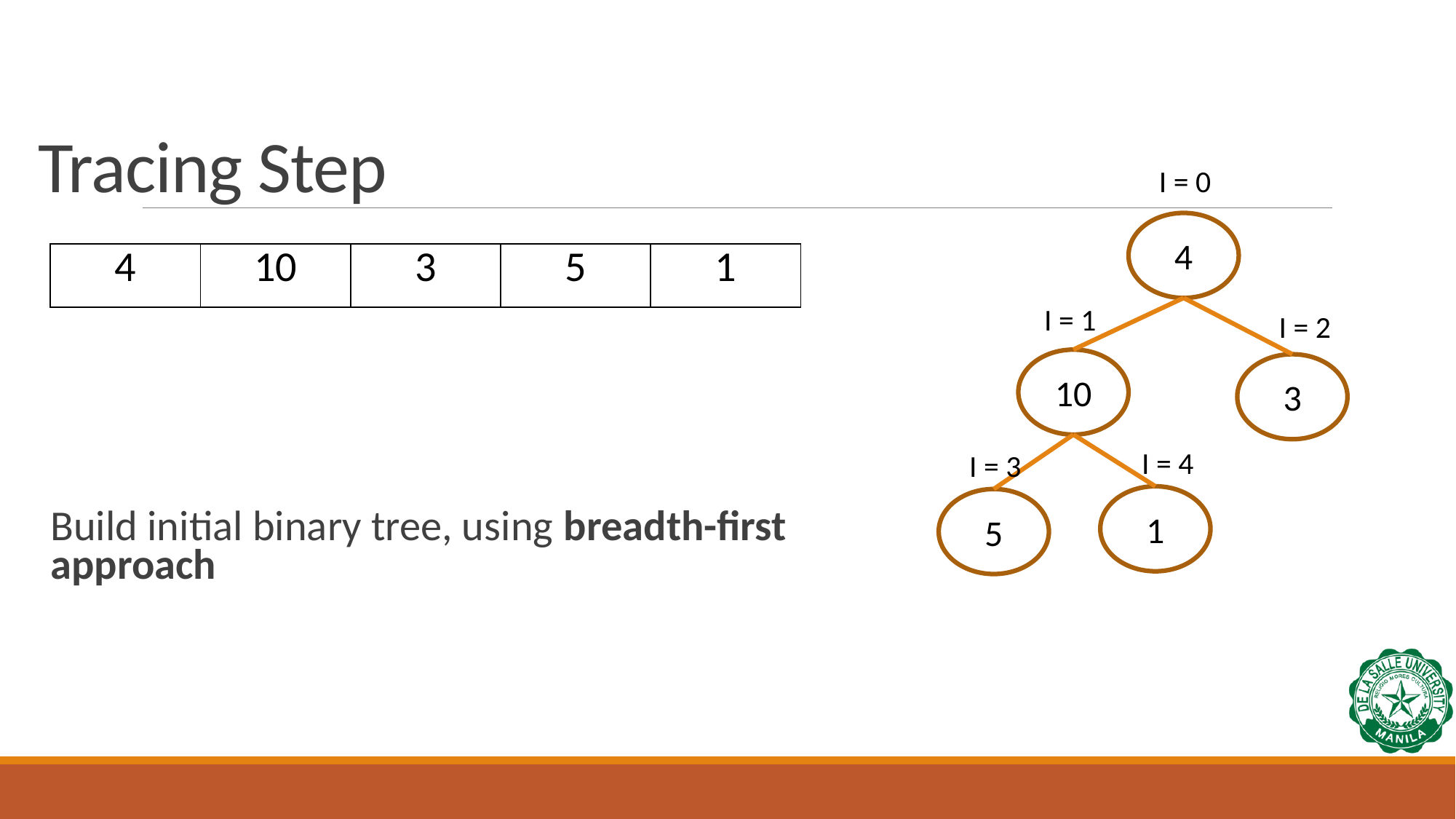

# Tracing Step
I = 0
4
| 4 | 10 | 3 | 5 | 1 |
| --- | --- | --- | --- | --- |
I = 1
I = 2
10
3
I = 4
I = 3
1
5
Build initial binary tree, using breadth-first approach